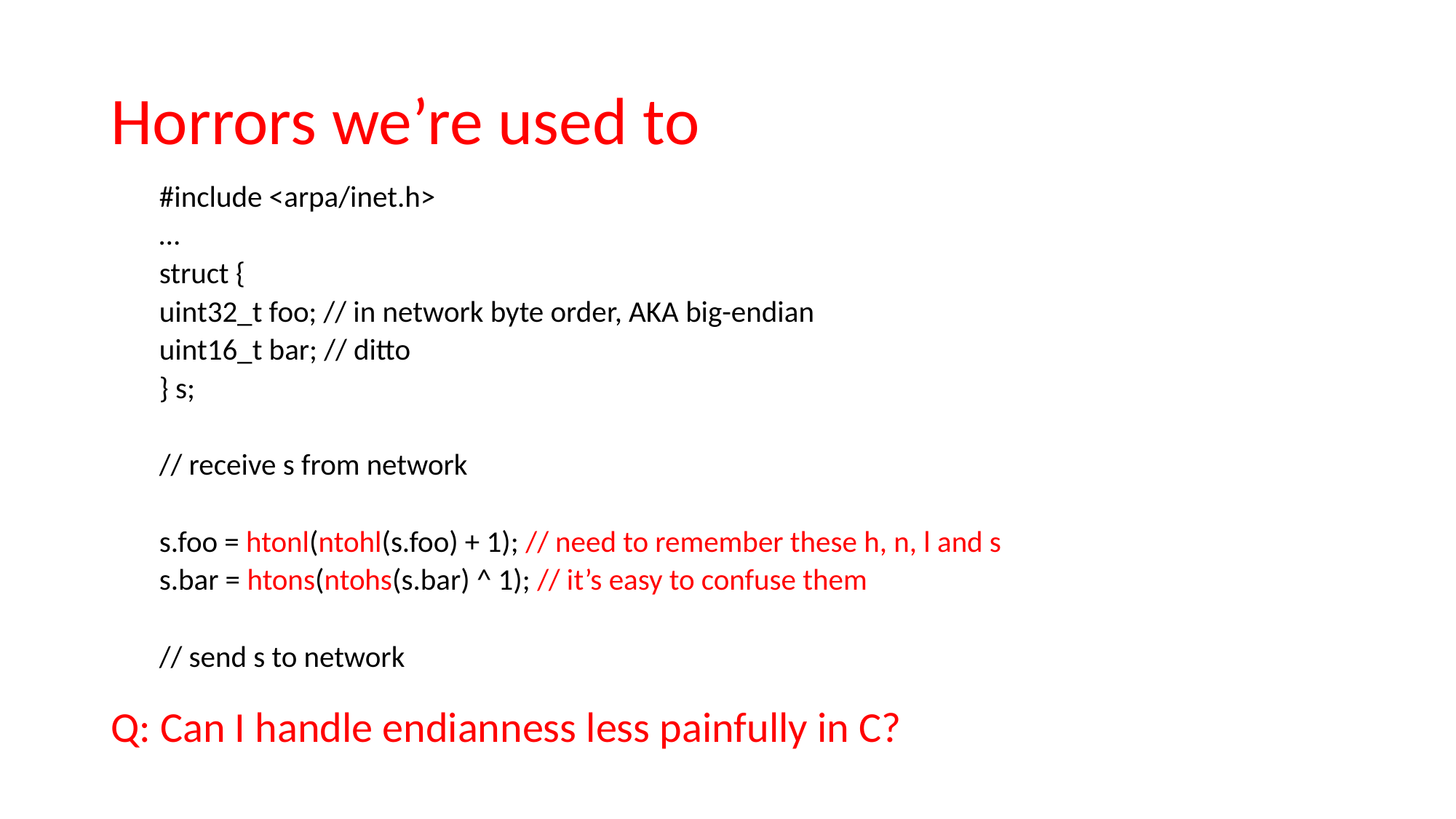

# Horrors we’re used to
#include <arpa/inet.h>
…
struct {
	uint32_t foo; // in network byte order, AKA big-endian
	uint16_t bar; // ditto
} s;

// receive s from network

s.foo = htonl(ntohl(s.foo) + 1); // need to remember these h, n, l and s
s.bar = htons(ntohs(s.bar) ^ 1); // it’s easy to confuse them

// send s to network

Q: Can I handle endianness less painfully in C?